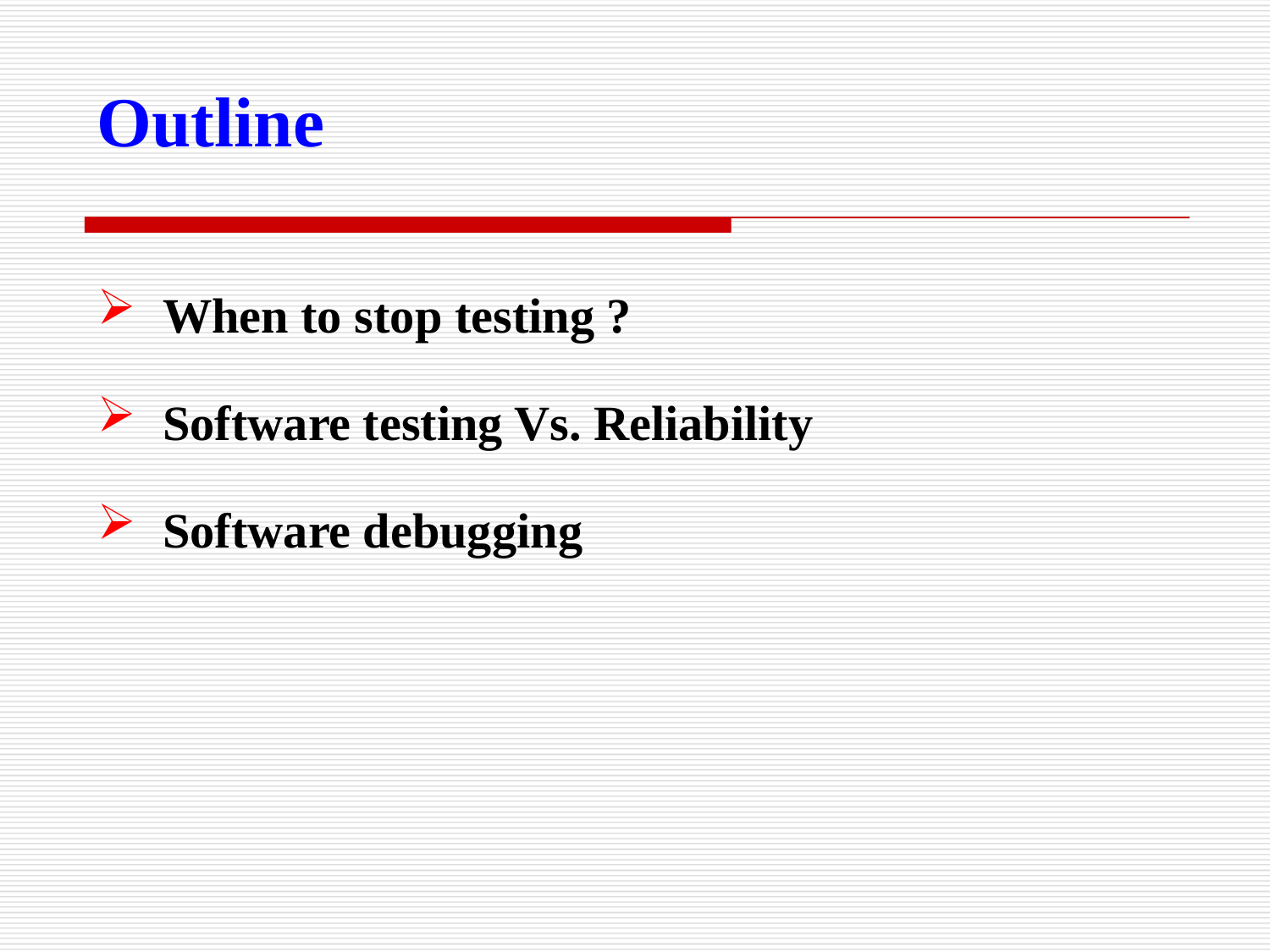

Outline
When to stop testing ?
Software testing Vs. Reliability
Software debugging